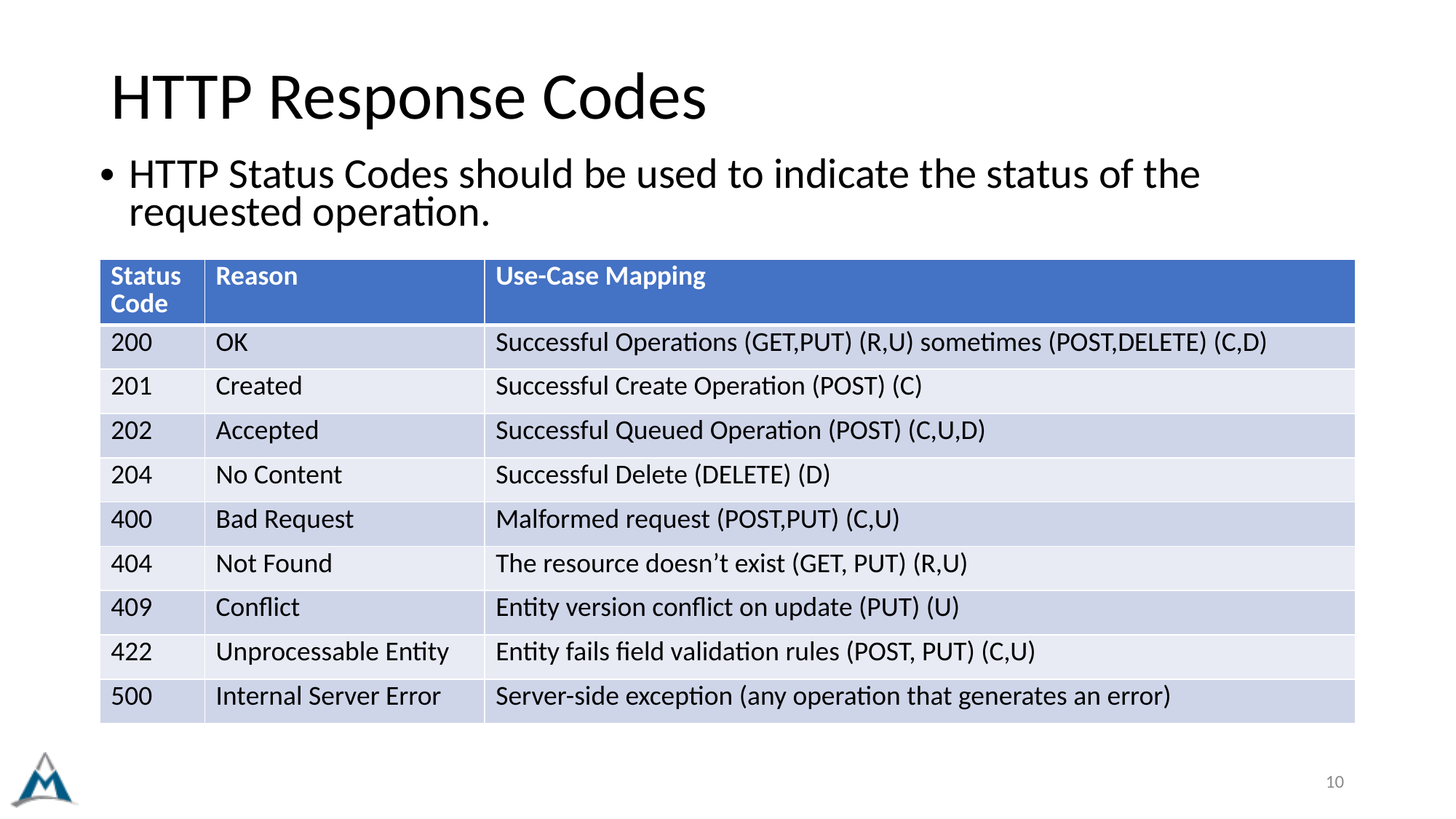

# HTTP Response Codes
HTTP Status Codes should be used to indicate the status of the requested operation.
| Status Code | Reason | Use-Case Mapping |
| --- | --- | --- |
| 200 | OK | Successful Operations (GET,PUT) (R,U) sometimes (POST,DELETE) (C,D) |
| 201 | Created | Successful Create Operation (POST) (C) |
| 202 | Accepted | Successful Queued Operation (POST) (C,U,D) |
| 204 | No Content | Successful Delete (DELETE) (D) |
| 400 | Bad Request | Malformed request (POST,PUT) (C,U) |
| 404 | Not Found | The resource doesn’t exist (GET, PUT) (R,U) |
| 409 | Conflict | Entity version conflict on update (PUT) (U) |
| 422 | Unprocessable Entity | Entity fails field validation rules (POST, PUT) (C,U) |
| 500 | Internal Server Error | Server-side exception (any operation that generates an error) |
10